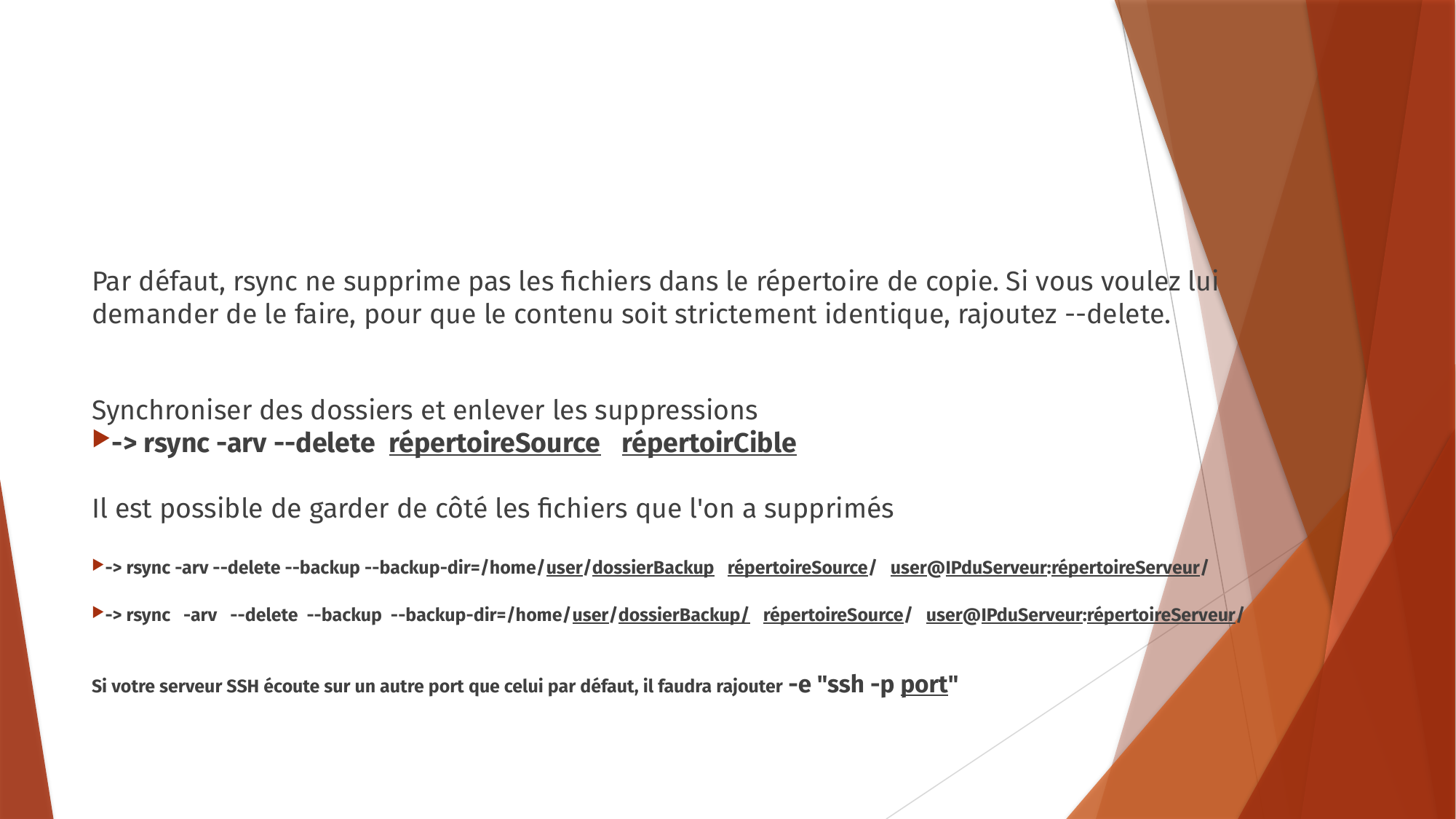

#
Par défaut, rsync ne supprime pas les fichiers dans le répertoire de copie. Si vous voulez lui demander de le faire, pour que le contenu soit strictement identique, rajoutez --delete.

Synchroniser des dossiers et enlever les suppressions
-> rsync -arv --delete  répertoireSource   répertoirCible

Il est possible de garder de côté les fichiers que l'on a supprimés

-> rsync -arv --delete --backup --backup-dir=/home/user/dossierBackup   répertoireSource/   user@IPduServeur:répertoireServeur/

-> rsync   -arv   --delete  --backup  --backup-dir=/home/user/dossierBackup/   répertoireSource/   user@IPduServeur:répertoireServeur/

Si votre serveur SSH écoute sur un autre port que celui par défaut, il faudra rajouter -e "ssh -p port"